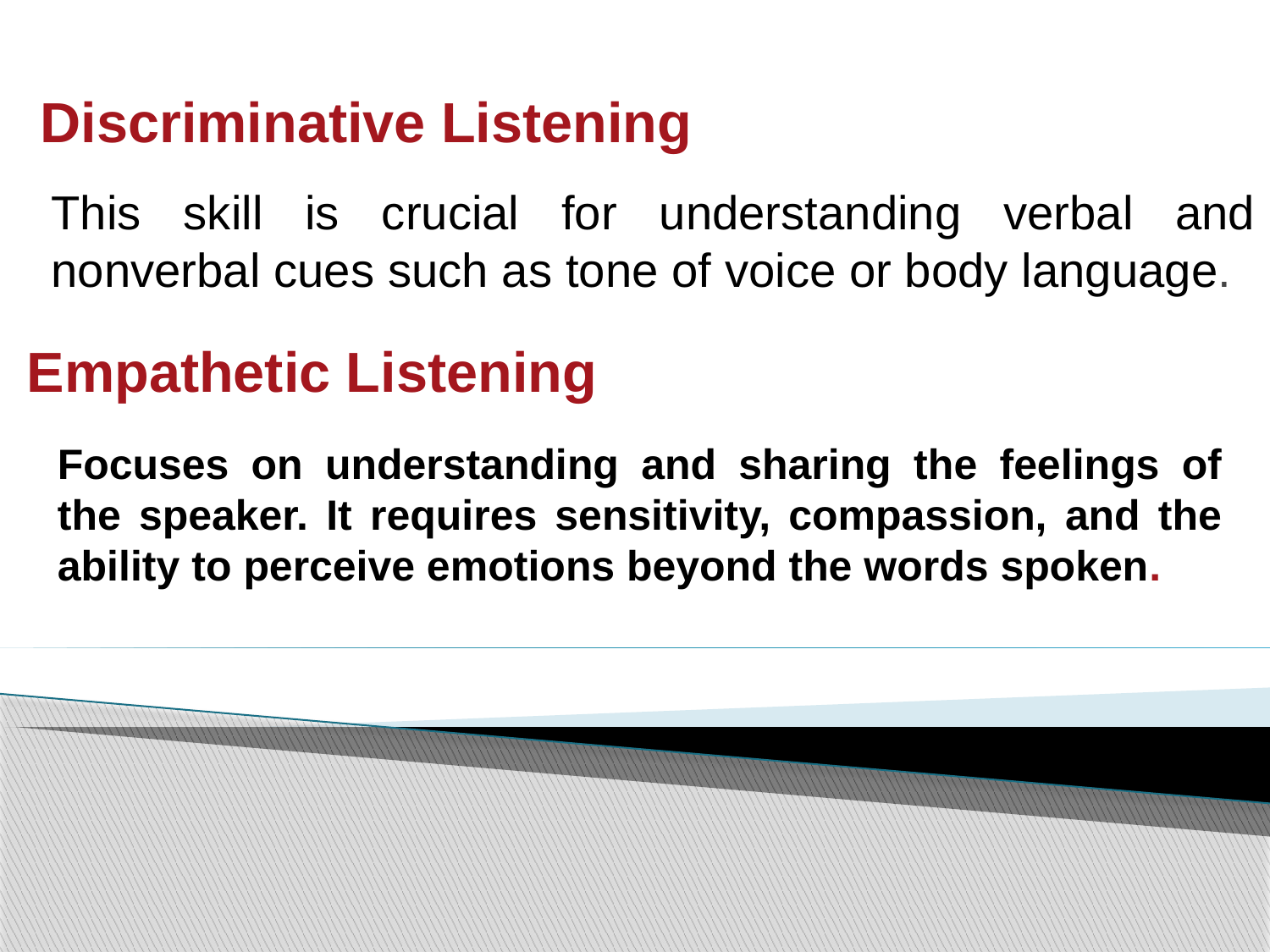

# Discriminative Listening
This skill is crucial for understanding verbal and nonverbal cues such as tone of voice or body language.

Empathetic Listening
Focuses on understanding and sharing the feelings of the speaker. It requires sensitivity, compassion, and the ability to perceive emotions beyond the words spoken.